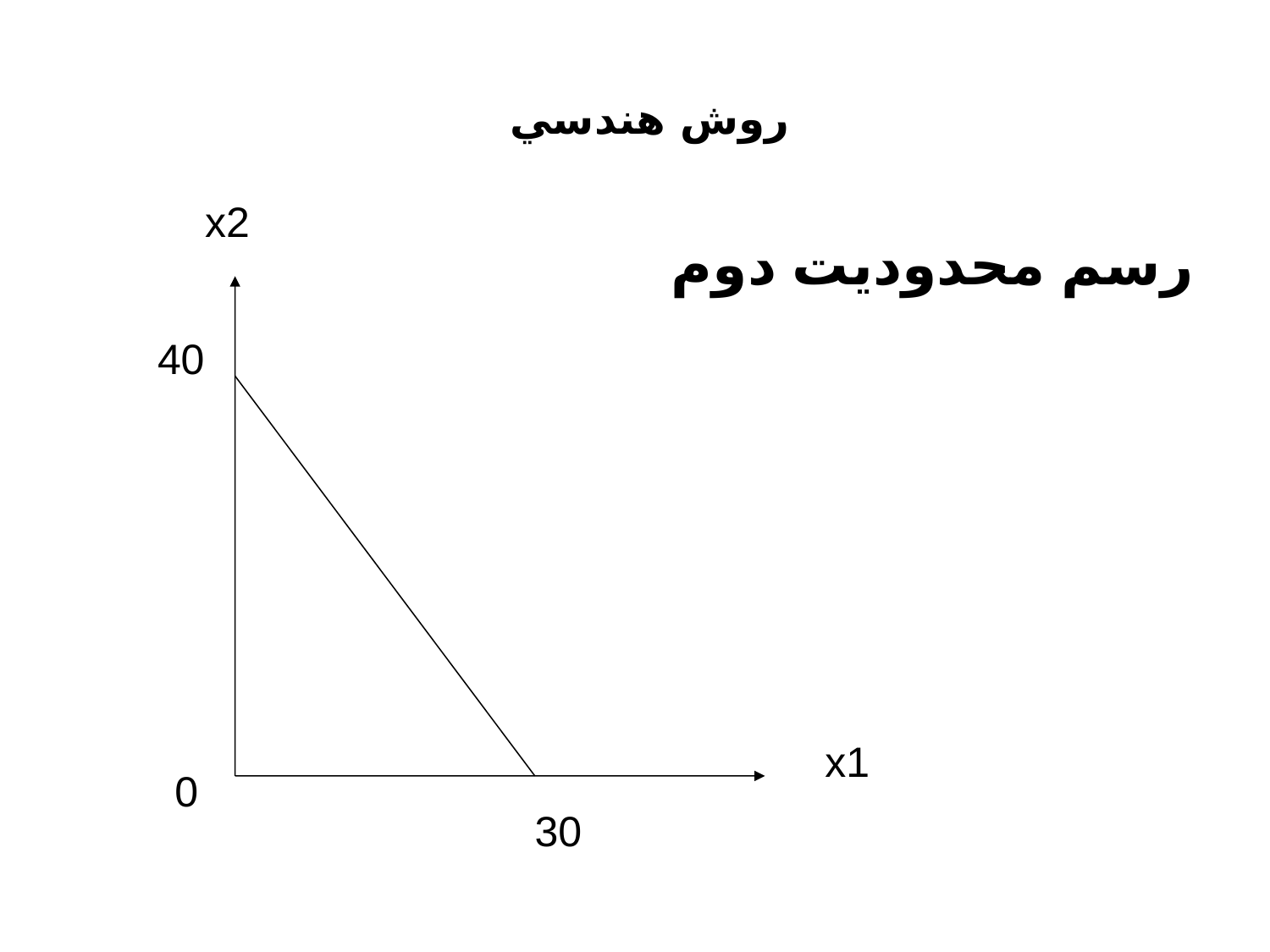

# روش هندسي
x2
رسم محدوديت دوم

40

x1
0

30